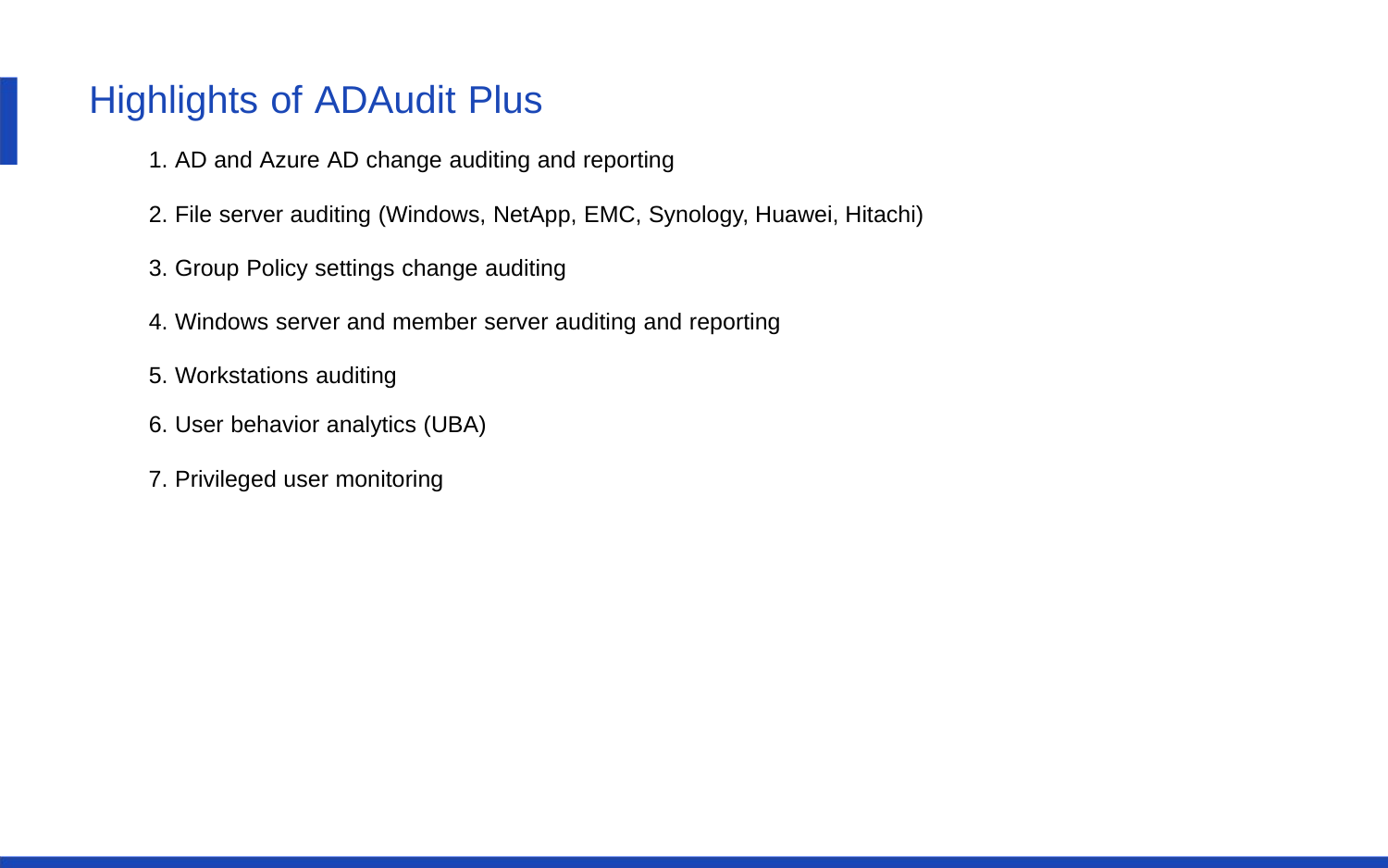

Highlights of ADAudit Plus
1. AD and Azure AD change auditing and reporting
2. File server auditing (Windows, NetApp, EMC, Synology, Huawei, Hitachi)
3. Group Policy settings change auditing
4. Windows server and member server auditing and reporting
5. Workstations auditing

6. User behavior analytics (UBA)
7. Privileged user monitoring